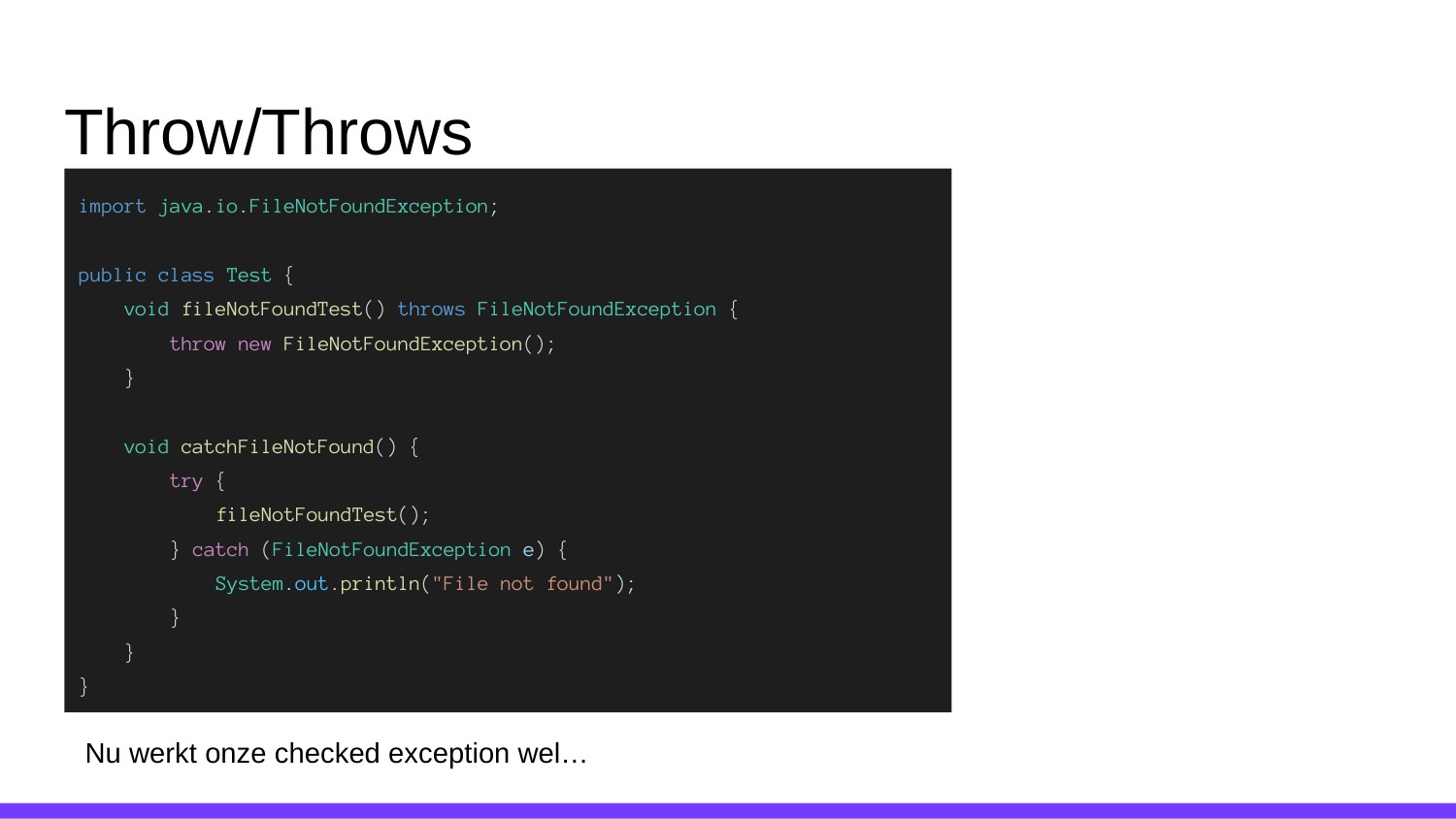

# Throw/Throws
import java.io.FileNotFoundException;

public class Test {
    void fileNotFoundTest() throws FileNotFoundException {
        throw new FileNotFoundException();
    }

    void catchFileNotFound() {
        try {
            fileNotFoundTest();
        } catch (FileNotFoundException e) {
            System.out.println("File not found");
        }
    }
}
Nu werkt onze checked exception wel…